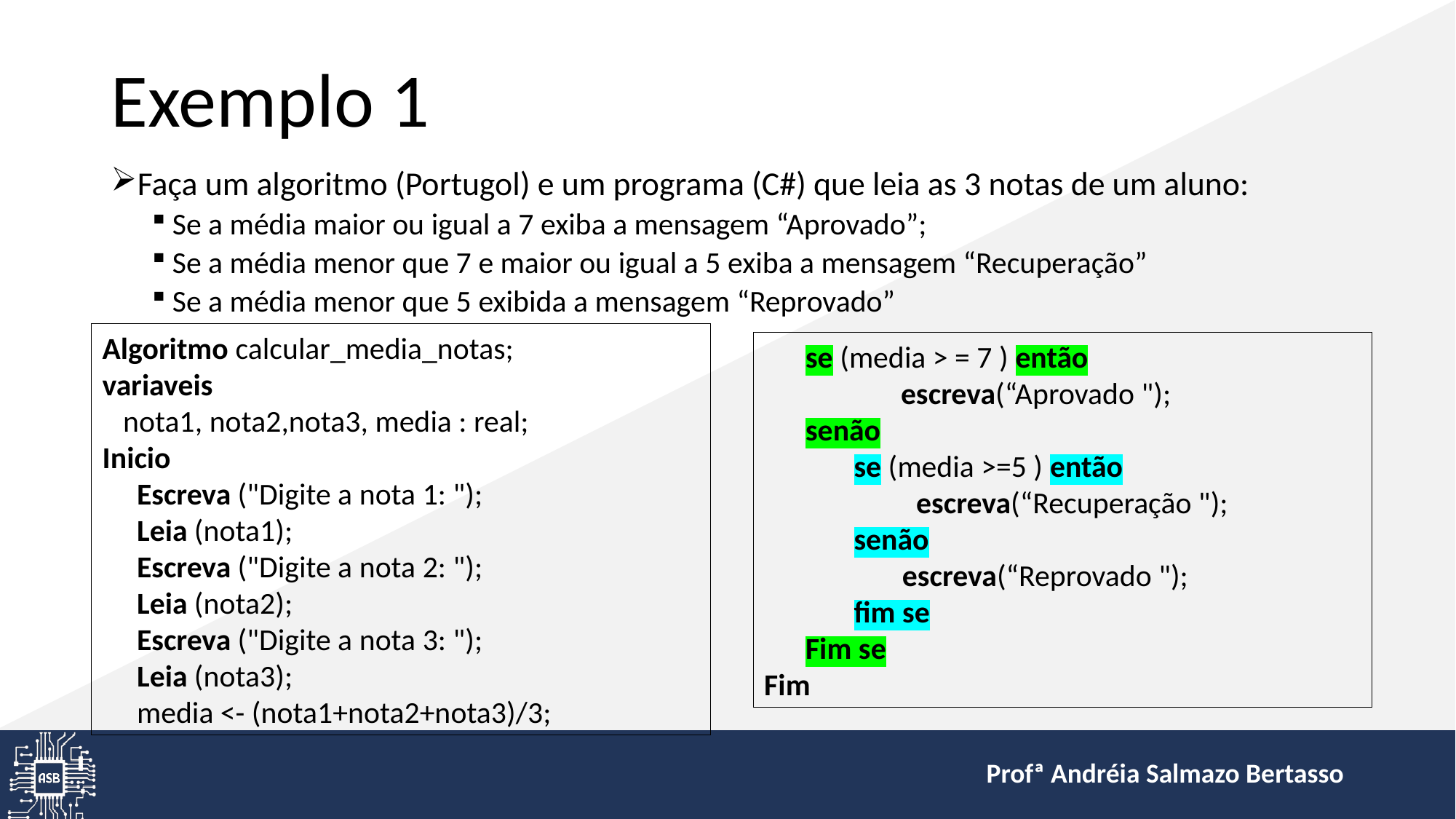

# Exemplo 1
Faça um algoritmo (Portugol) e um programa (C#) que leia as 3 notas de um aluno:
Se a média maior ou igual a 7 exiba a mensagem “Aprovado”;
Se a média menor que 7 e maior ou igual a 5 exiba a mensagem “Recuperação”
Se a média menor que 5 exibida a mensagem “Reprovado”

Algoritmo calcular_media_notas;
variaveis
   nota1, nota2,nota3, media : real;
Inicio
     Escreva ("Digite a nota 1: ");
     Leia (nota1);
     Escreva ("Digite a nota 2: ");
     Leia (nota2);
     Escreva ("Digite a nota 3: ");
     Leia (nota3);
     media <- (nota1+nota2+nota3)/3;
      se (media > = 7 ) então
	    escreva(“Aprovado ");
      senão
             se (media >=5 ) então
                      escreva(“Recuperação ");
             senão
                    escreva(“Reprovado ");
             fim se
      Fim se
Fim